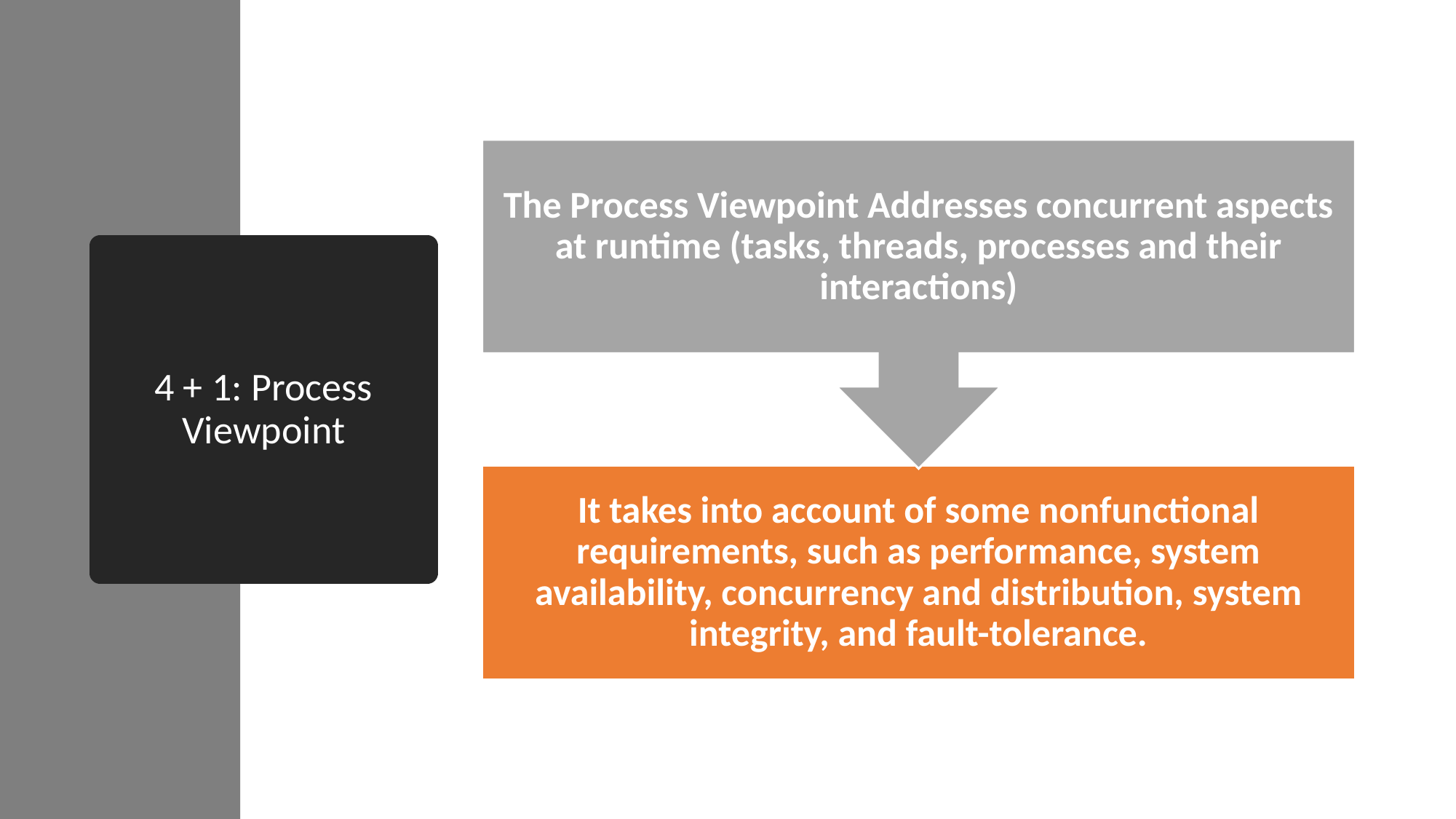

It takes into account of some nonfunctional requirements, such as performance, system availability, concurrency and distribution, system integrity, and fault-tolerance.
The Process Viewpoint Addresses concurrent aspects at runtime (tasks, threads, processes and their interactions)
# 4 + 1: Process Viewpoint